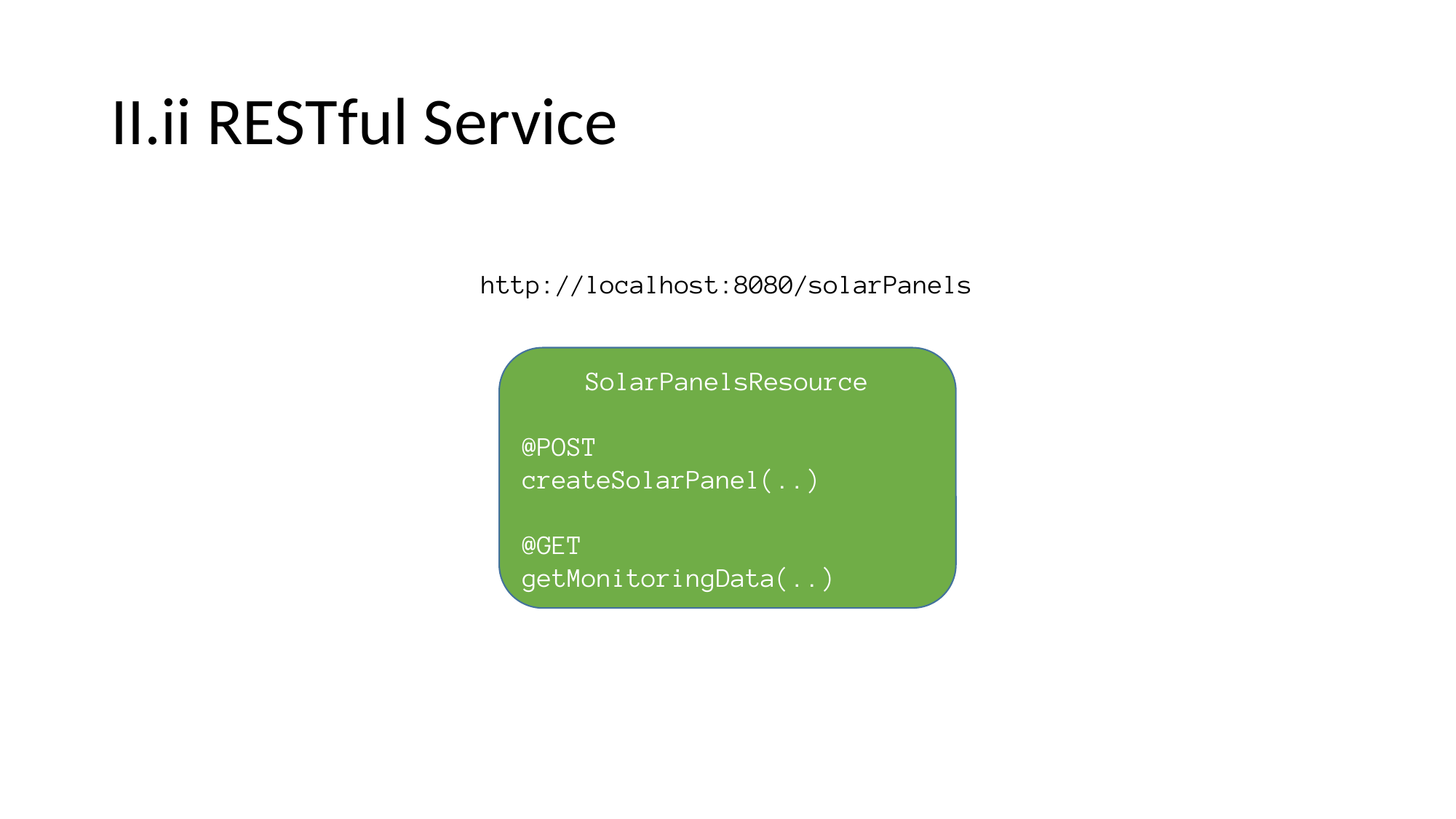

# II.ii RESTful Service

http://localhost:8080/solarPanels
SolarPanelsResource

@POST
createSolarPanel(..)

@GET
getMonitoringData(..)